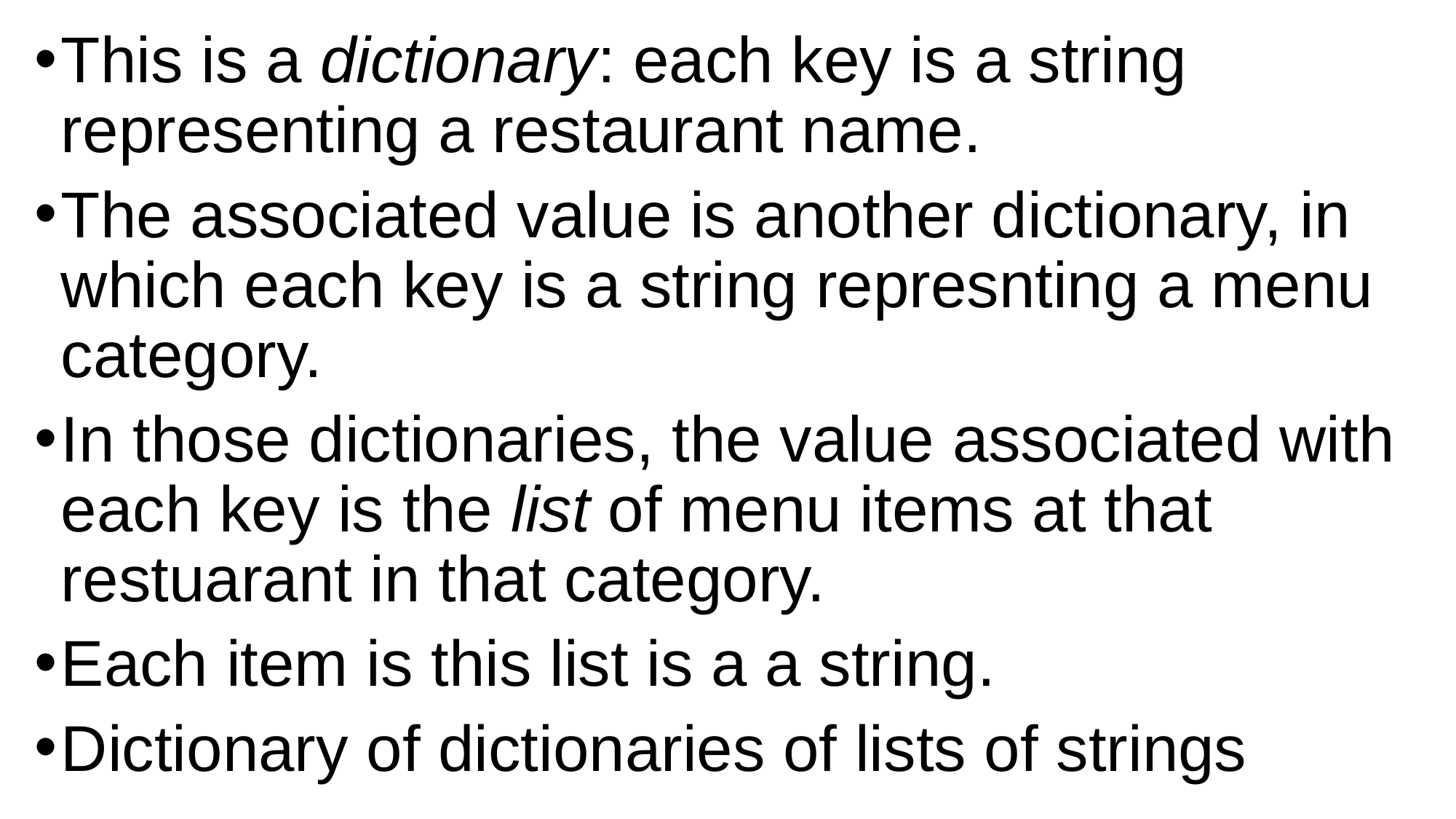

This is a dictionary: each key is a string representing a restaurant name.
The associated value is another dictionary, in which each key is a string represnting a menu category.
In those dictionaries, the value associated with each key is the list of menu items at that restuarant in that category.
Each item is this list is a a string.
Dictionary of dictionaries of lists of strings